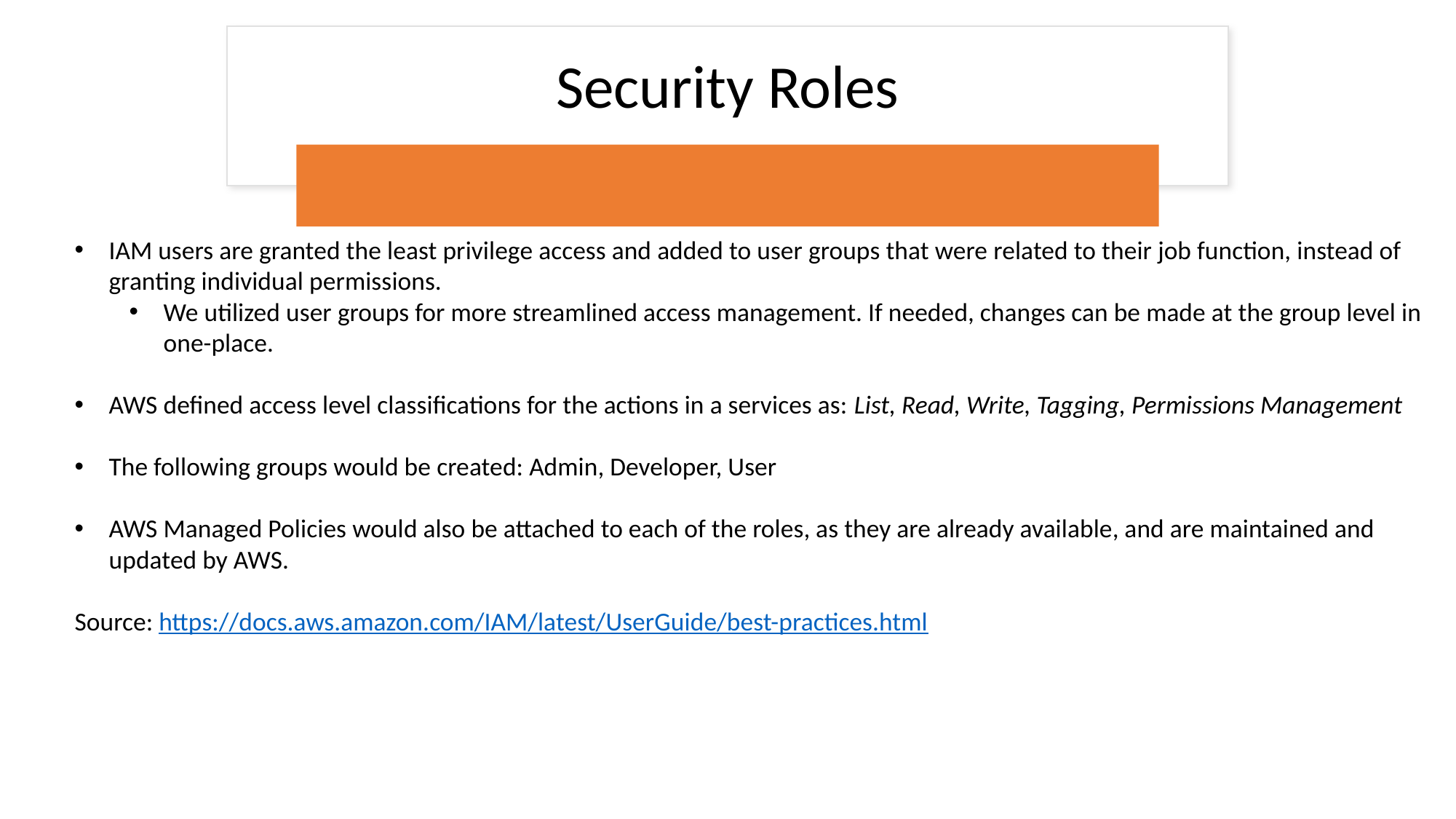

# Security Roles

IAM users are granted the least privilege access and added to user groups that were related to their job function, instead of granting individual permissions.
We utilized user groups for more streamlined access management. If needed, changes can be made at the group level in one-place.

AWS defined access level classifications for the actions in a services as: List, Read, Write, Tagging, Permissions Management

The following groups would be created: Admin, Developer, User

AWS Managed Policies would also be attached to each of the roles, as they are already available, and are maintained and updated by AWS.

Source: https://docs.aws.amazon.com/IAM/latest/UserGuide/best-practices.html